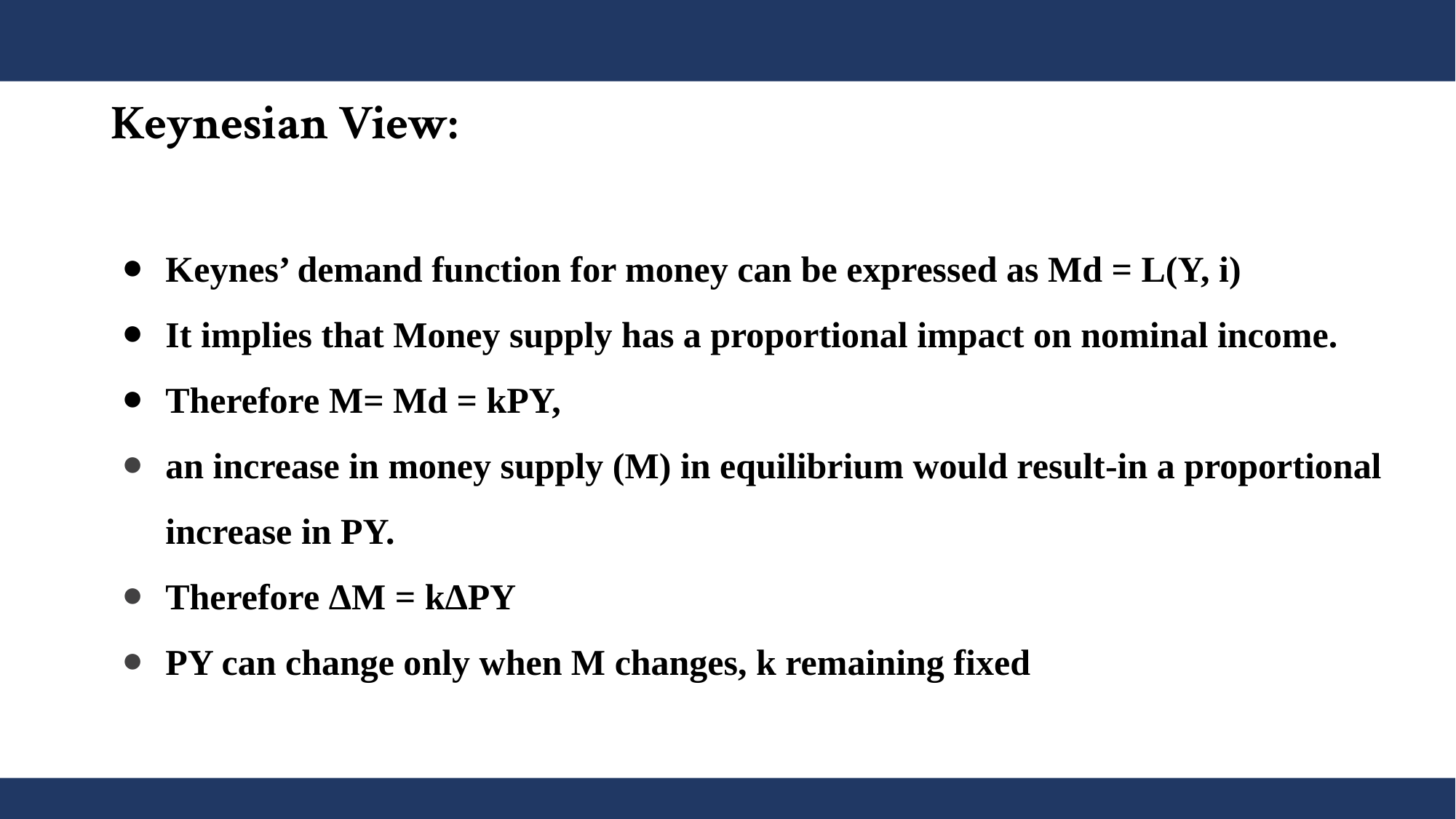

# Keynesian View:
Keynes’ demand function for money can be expressed as Md = L(Y, i)
It implies that Money supply has a proportional impact on nominal income.
Therefore M= Md = kPY,
an increase in money supply (M) in equilibrium would result-in a proportional increase in PY.
Therefore ΔM = kΔPY
PY can change only when M changes, k remaining fixed